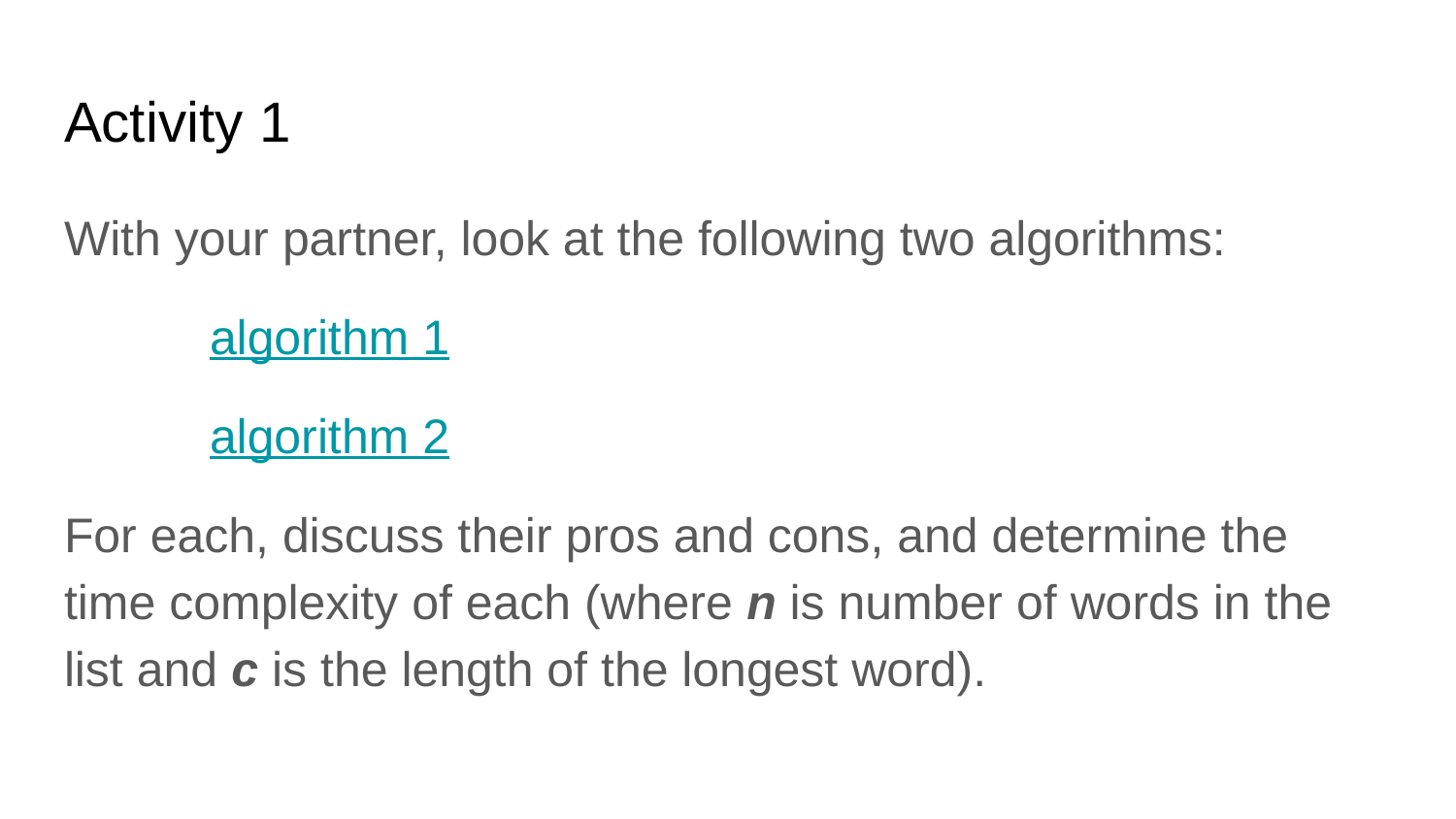

# Activity 1
With your partner, look at the following two algorithms:
	algorithm 1
	algorithm 2
For each, discuss their pros and cons, and determine the time complexity of each (where n is number of words in the list and c is the length of the longest word).